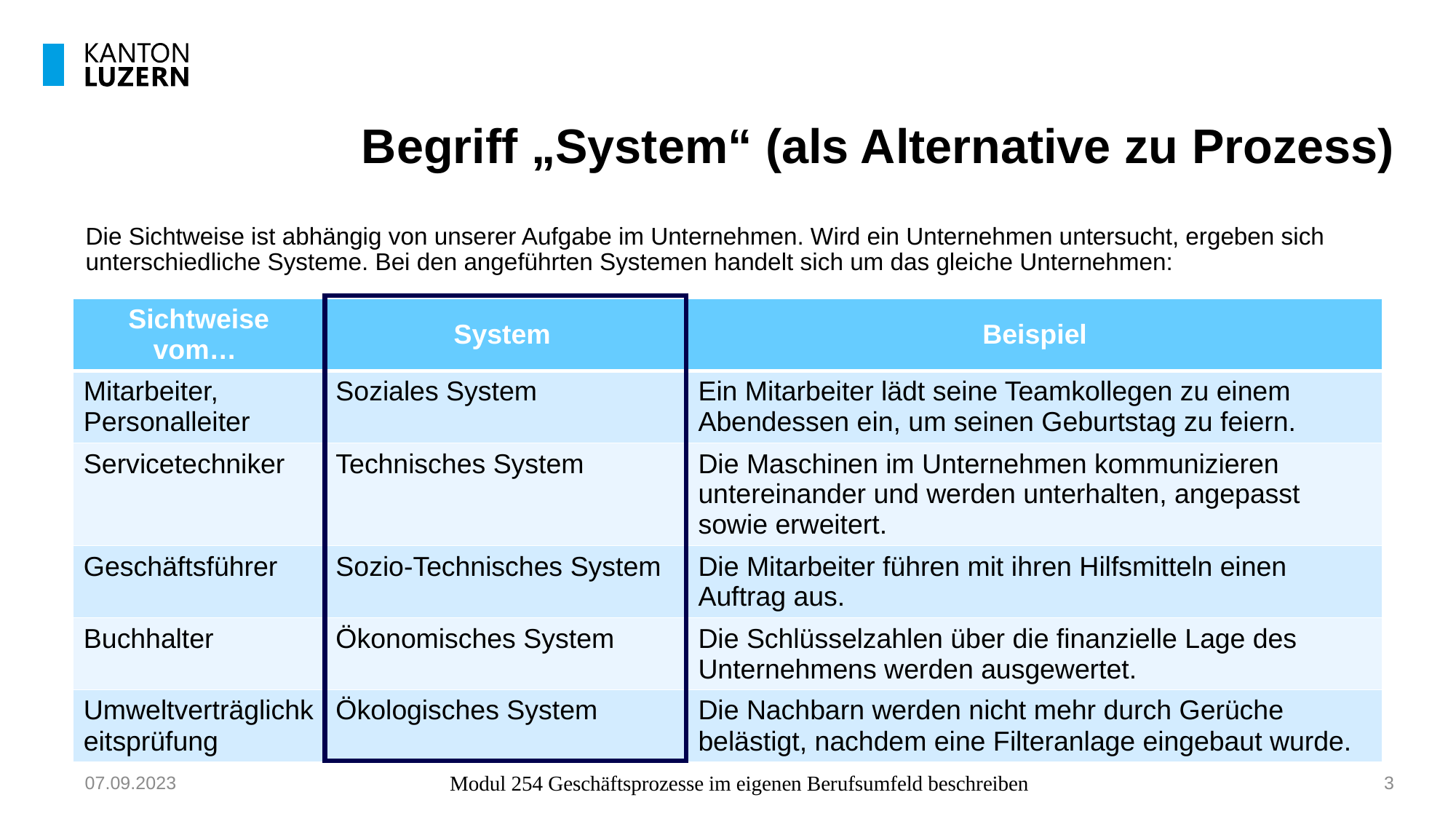

# Begriff „System“ (als Alternative zu Prozess)
Die Sichtweise ist abhängig von unserer Aufgabe im Unternehmen. Wird ein Unternehmen untersucht, ergeben sich unterschiedliche Systeme. Bei den angeführten Systemen handelt sich um das gleiche Unternehmen:

| Sichtweise vom… | System | Beispiel |
| --- | --- | --- |
| Mitarbeiter, Personalleiter | Soziales System | Ein Mitarbeiter lädt seine Teamkollegen zu einem Abendessen ein, um seinen Geburtstag zu feiern. |
| Servicetechniker | Technisches System | Die Maschinen im Unternehmen kommunizieren untereinander und werden unterhalten, angepasst sowie erweitert. |
| Geschäftsführer | Sozio-Technisches System | Die Mitarbeiter führen mit ihren Hilfsmitteln einen Auftrag aus. |
| Buchhalter | Ökonomisches System | Die Schlüsselzahlen über die finanzielle Lage des Unternehmens werden ausgewertet. |
| Umweltverträglichkeitsprüfung | Ökologisches System | Die Nachbarn werden nicht mehr durch Gerüche belästigt, nachdem eine Filteranlage eingebaut wurde. |
07.09.2023
Modul 254 Geschäftsprozesse im eigenen Berufsumfeld beschreiben
3